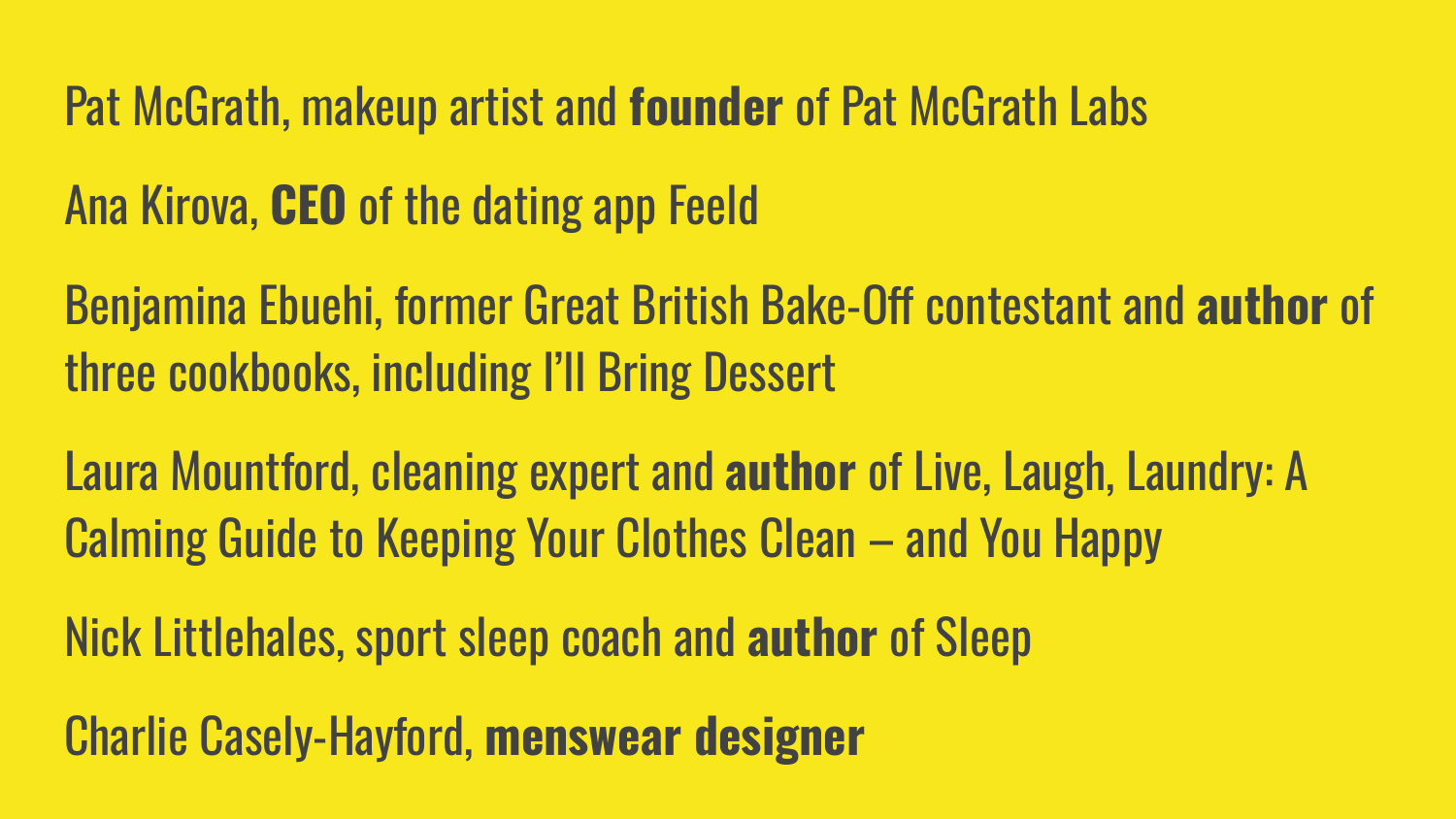

Pat McGrath, makeup artist and founder of Pat McGrath Labs
Ana Kirova, CEO of the dating app Feeld
Benjamina Ebuehi, former Great British Bake-Off contestant and author of three cookbooks, including I’ll Bring Dessert
Laura Mountford, cleaning expert and author of Live, Laugh, Laundry: A Calming Guide to Keeping Your Clothes Clean – and You Happy
Nick Littlehales, sport sleep coach and author of Sleep
Charlie Casely-Hayford, menswear designer